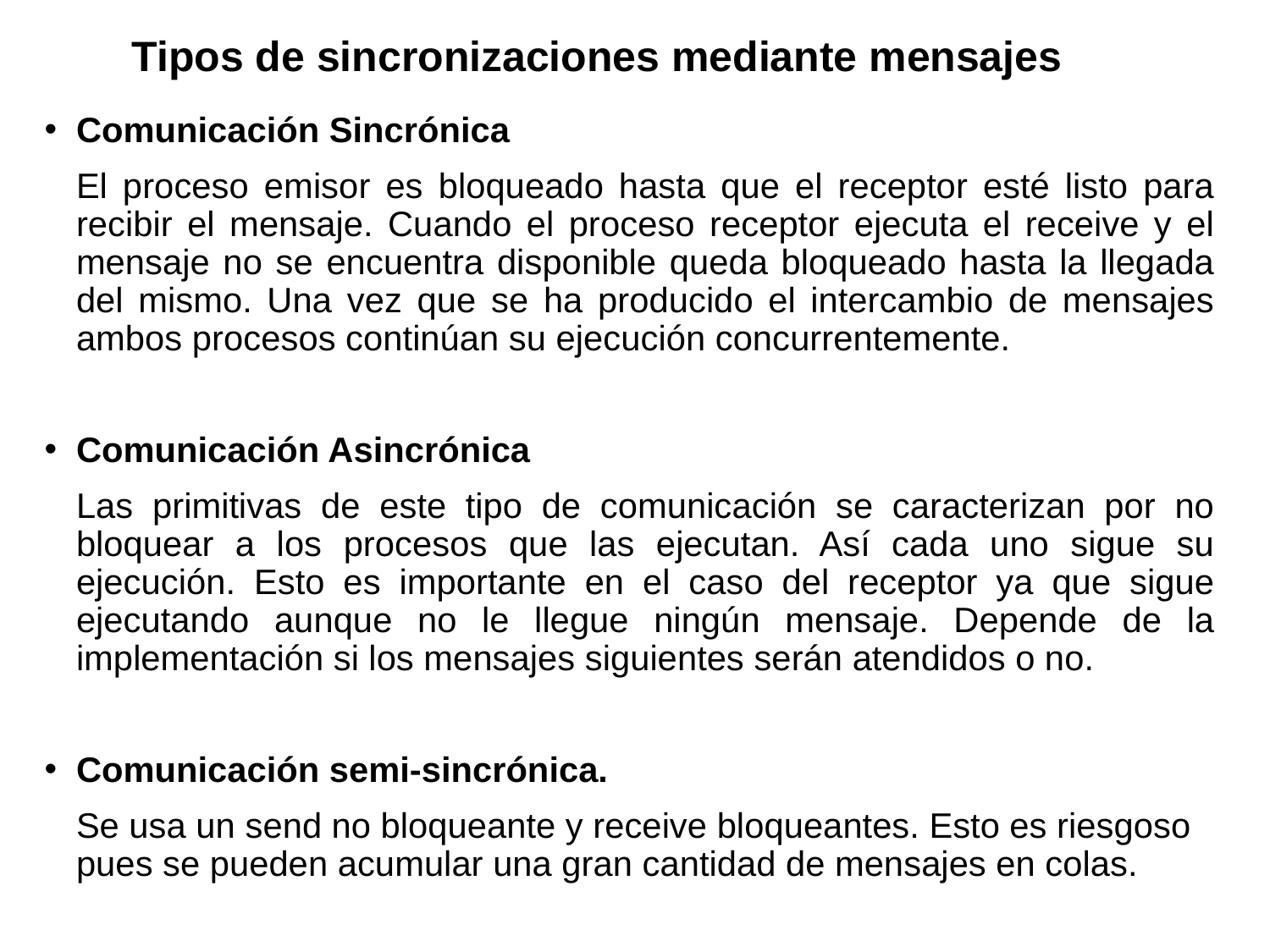

# Tipos de sincronizaciones mediante mensajes
Comunicación Sincrónica
	El proceso emisor es bloqueado hasta que el receptor esté listo para recibir el mensaje. Cuando el proceso receptor ejecuta el receive y el mensaje no se encuentra disponible queda bloqueado hasta la llegada del mismo. Una vez que se ha producido el intercambio de mensajes ambos procesos continúan su ejecución concurrentemente.

Comunicación Asincrónica
	Las primitivas de este tipo de comunicación se caracterizan por no bloquear a los procesos que las ejecutan. Así cada uno sigue su ejecución. Esto es importante en el caso del receptor ya que sigue ejecutando aunque no le llegue ningún mensaje. Depende de la implementación si los mensajes siguientes serán atendidos o no.

Comunicación semi-sincrónica.
	Se usa un send no bloqueante y receive bloqueantes. Esto es riesgoso pues se pueden acumular una gran cantidad de mensajes en colas.